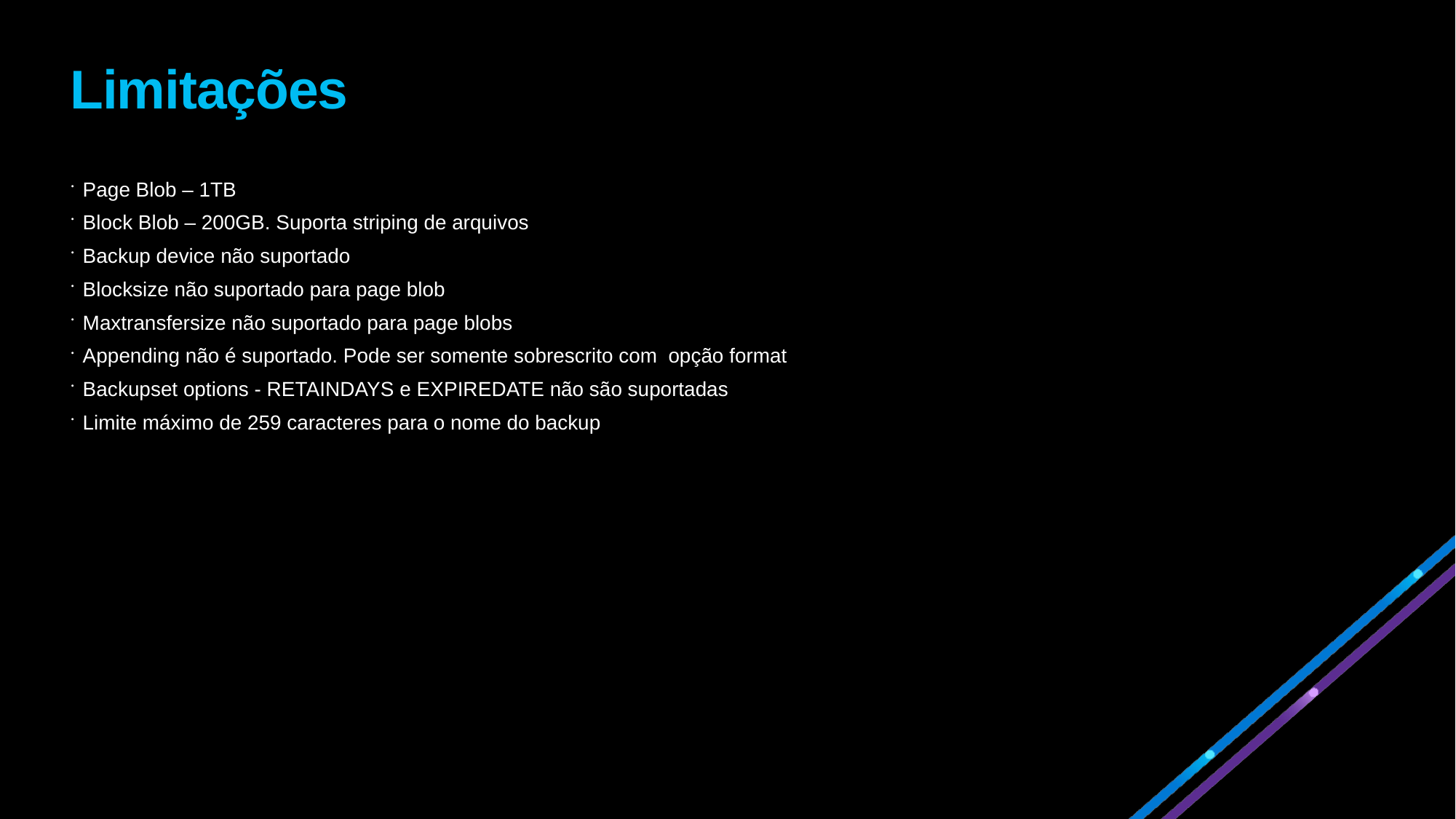

# Limitações
Page Blob – 1TB
Block Blob – 200GB. Suporta striping de arquivos
Backup device não suportado
Blocksize não suportado para page blob
Maxtransfersize não suportado para page blobs
Appending não é suportado. Pode ser somente sobrescrito com  opção format
Backupset options - RETAINDAYS e EXPIREDATE não são suportadas
Limite máximo de 259 caracteres para o nome do backup